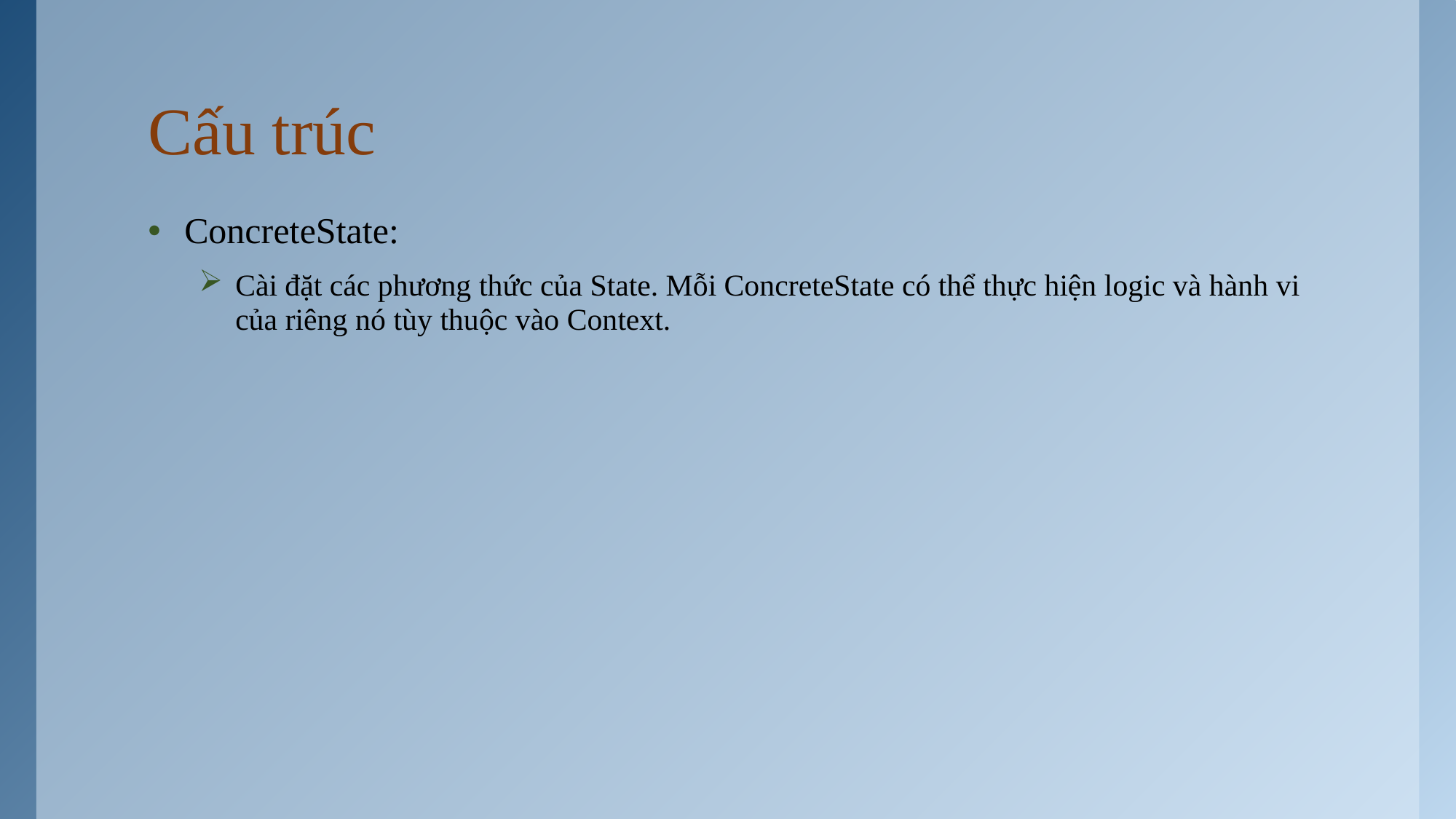

# Cấu trúc
ConcreteState:
Cài đặt các phương thức của State. Mỗi ConcreteState có thể thực hiện logic và hành vi của riêng nó tùy thuộc vào Context.